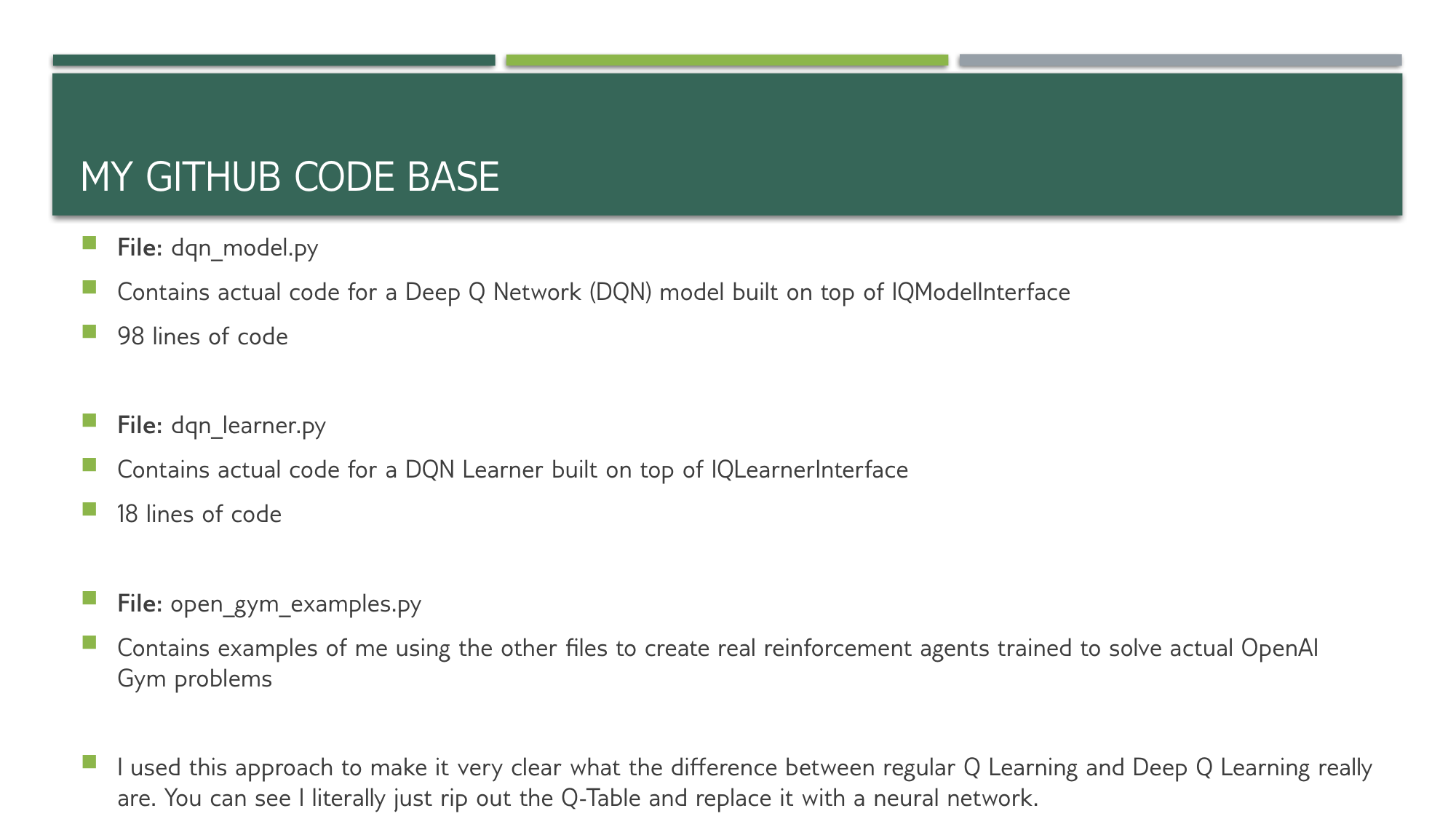

# My github code base
File: dqn_model.py
Contains actual code for a Deep Q Network (DQN) model built on top of IQModelInterface
98 lines of code

File: dqn_learner.py
Contains actual code for a DQN Learner built on top of IQLearnerInterface
18 lines of code

File: open_gym_examples.py
Contains examples of me using the other files to create real reinforcement agents trained to solve actual OpenAI Gym problems

I used this approach to make it very clear what the difference between regular Q Learning and Deep Q Learning really are. You can see I literally just rip out the Q-Table and replace it with a neural network.